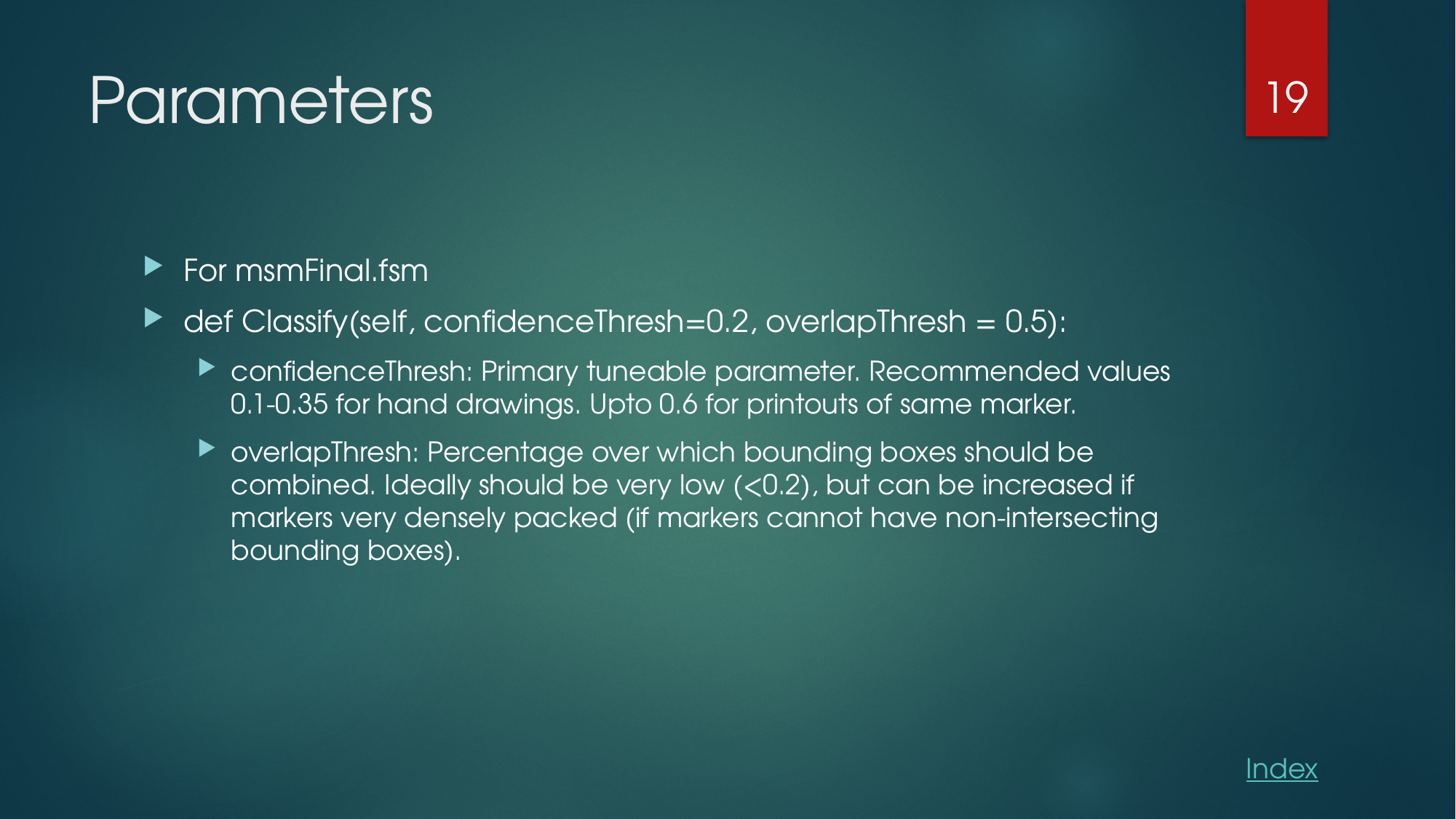

19
# Parameters
For msmFinal.fsm
def Classify(self, confidenceThresh=0.2, overlapThresh = 0.5):
confidenceThresh: Primary tuneable parameter. Recommended values 0.1-0.35 for hand drawings. Upto 0.6 for printouts of same marker.
overlapThresh: Percentage over which bounding boxes should be combined. Ideally should be very low (<0.2), but can be increased if markers very densely packed (if markers cannot have non-intersecting bounding boxes).